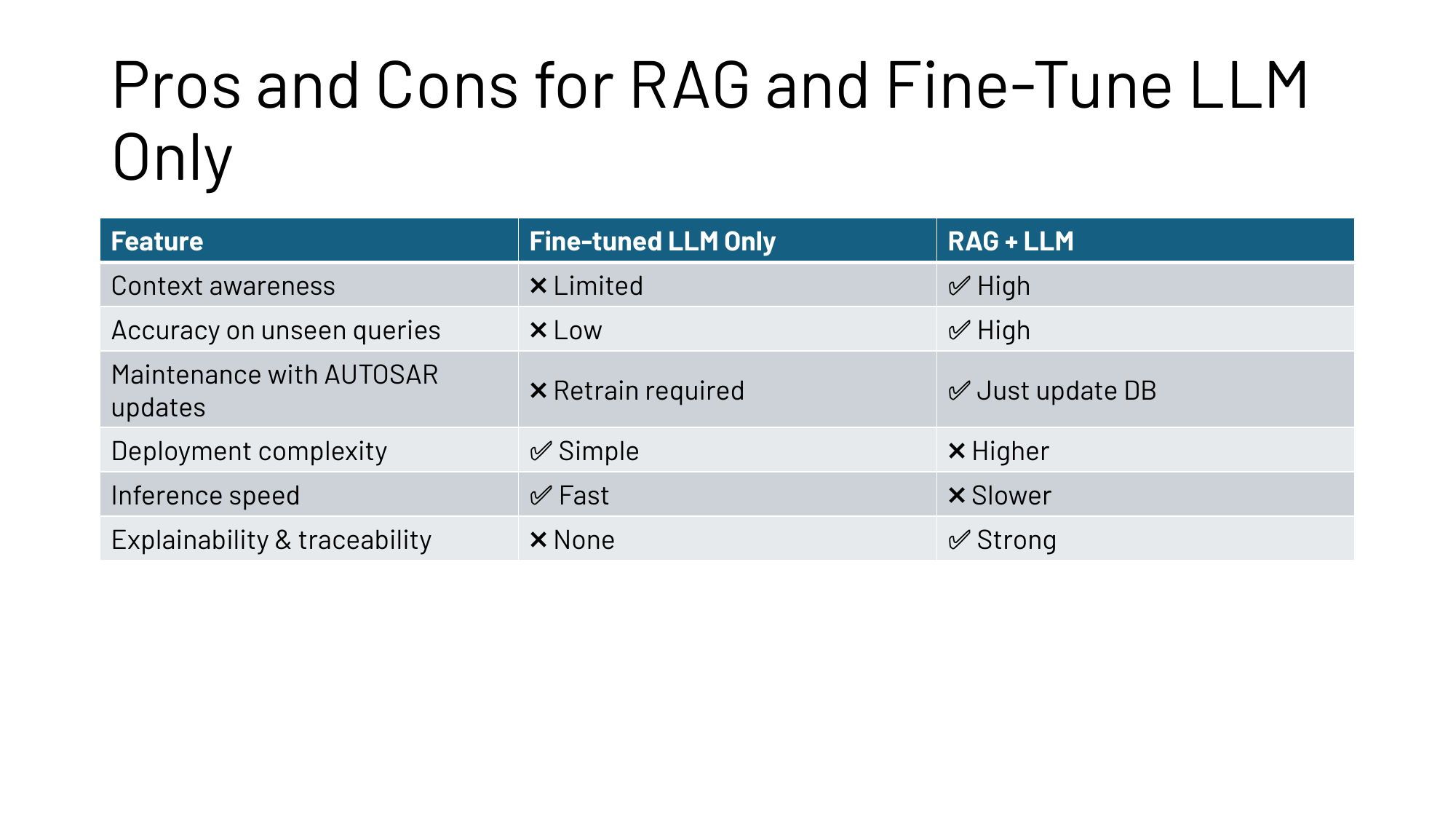

# Pros and Cons for RAG and Fine-Tune LLM Only
| Feature | Fine-tuned LLM Only | RAG + LLM |
| --- | --- | --- |
| Context awareness | ❌ Limited | ✅ High |
| Accuracy on unseen queries | ❌ Low | ✅ High |
| Maintenance with AUTOSAR updates | ❌ Retrain required | ✅ Just update DB |
| Deployment complexity | ✅ Simple | ❌ Higher |
| Inference speed | ✅ Fast | ❌ Slower |
| Explainability & traceability | ❌ None | ✅ Strong |